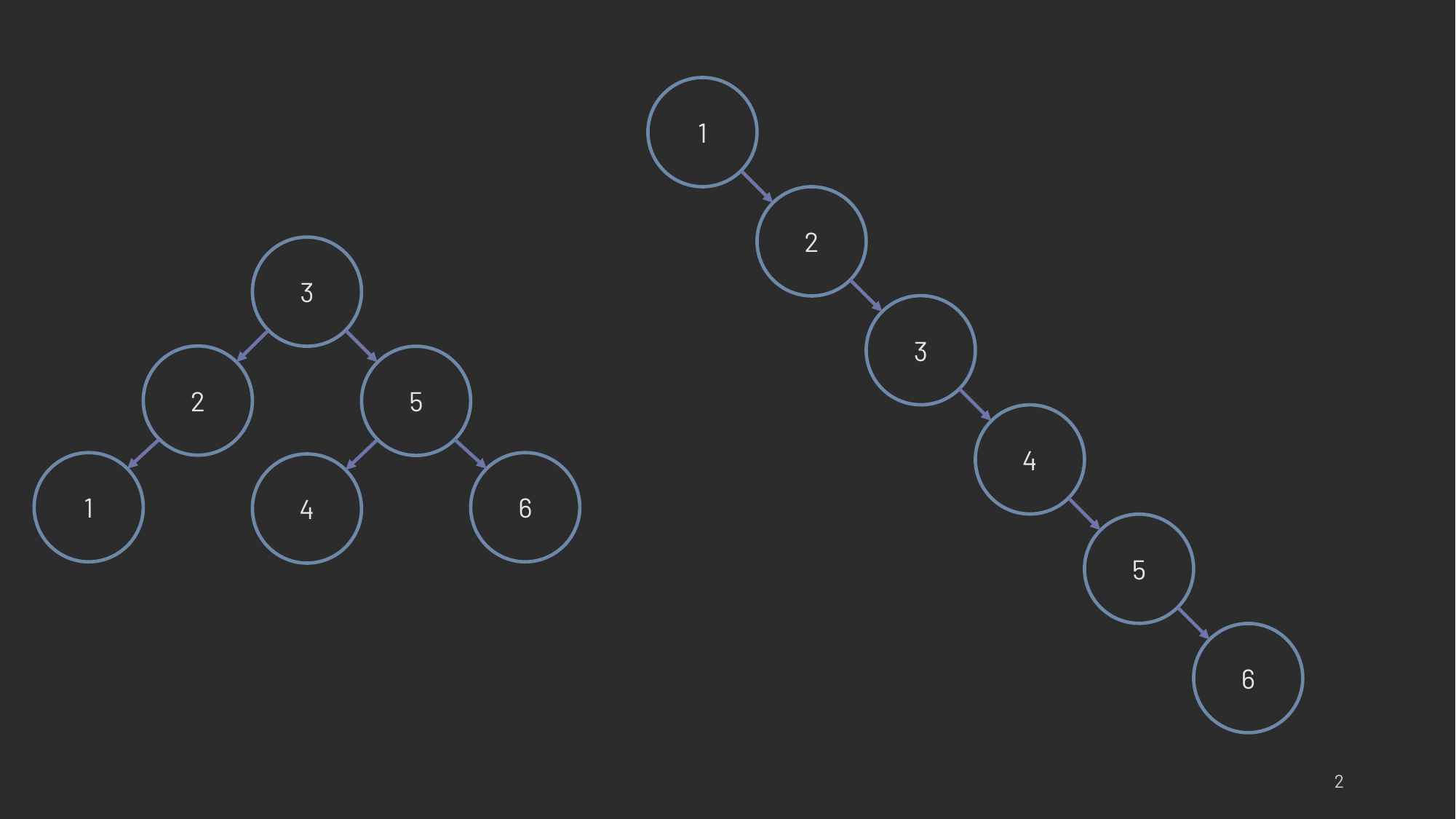

1
2
3
3
2
5
4
6
1
4
5
6
2